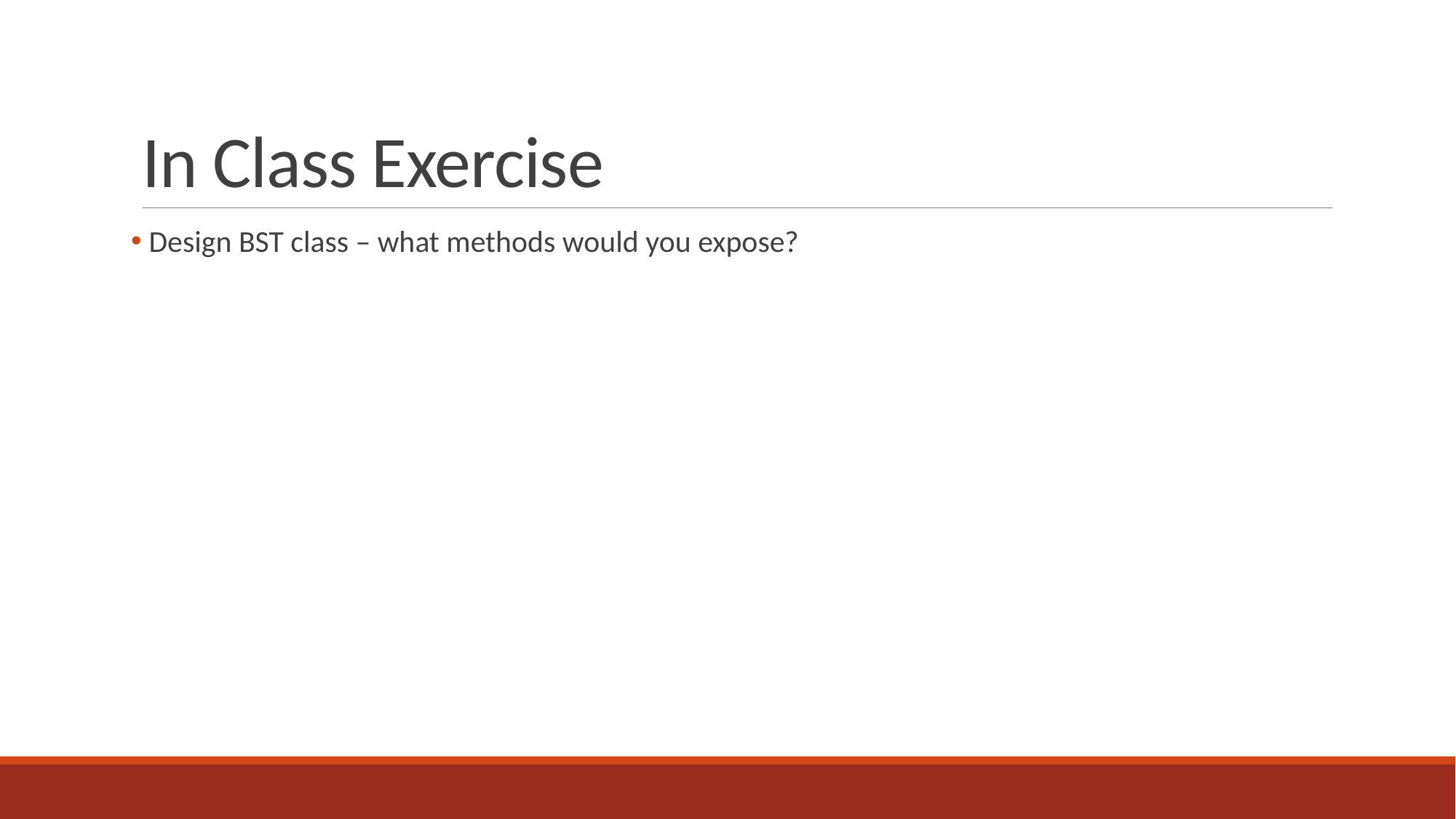

# In Class Exercise
 Design BST class – what methods would you expose?